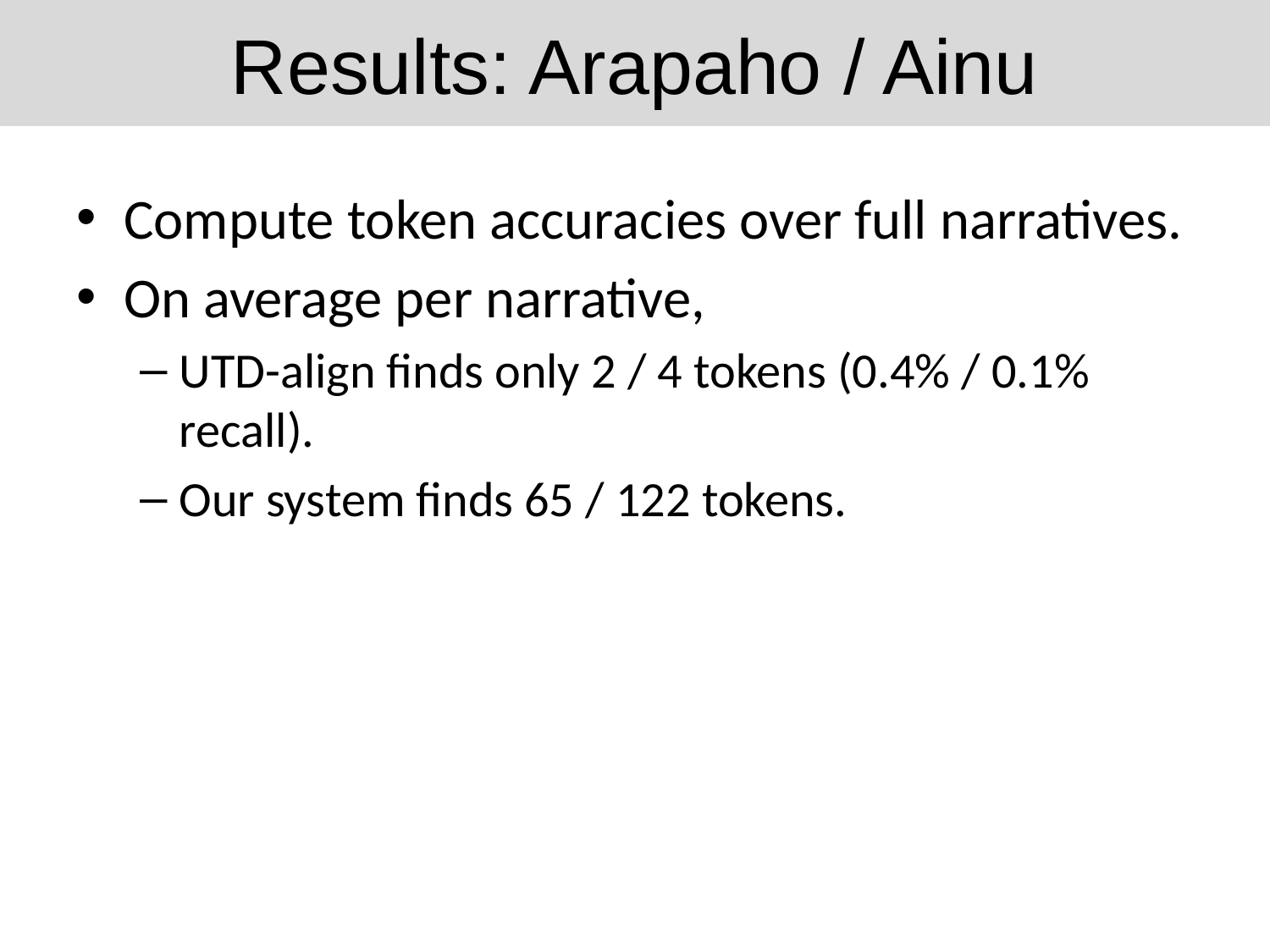

# Results: Arapaho / Ainu
Compute token accuracies over full narratives.
On average per narrative,
UTD-align finds only 2 / 4 tokens (0.4% / 0.1% recall).
Our system finds 65 / 122 tokens.